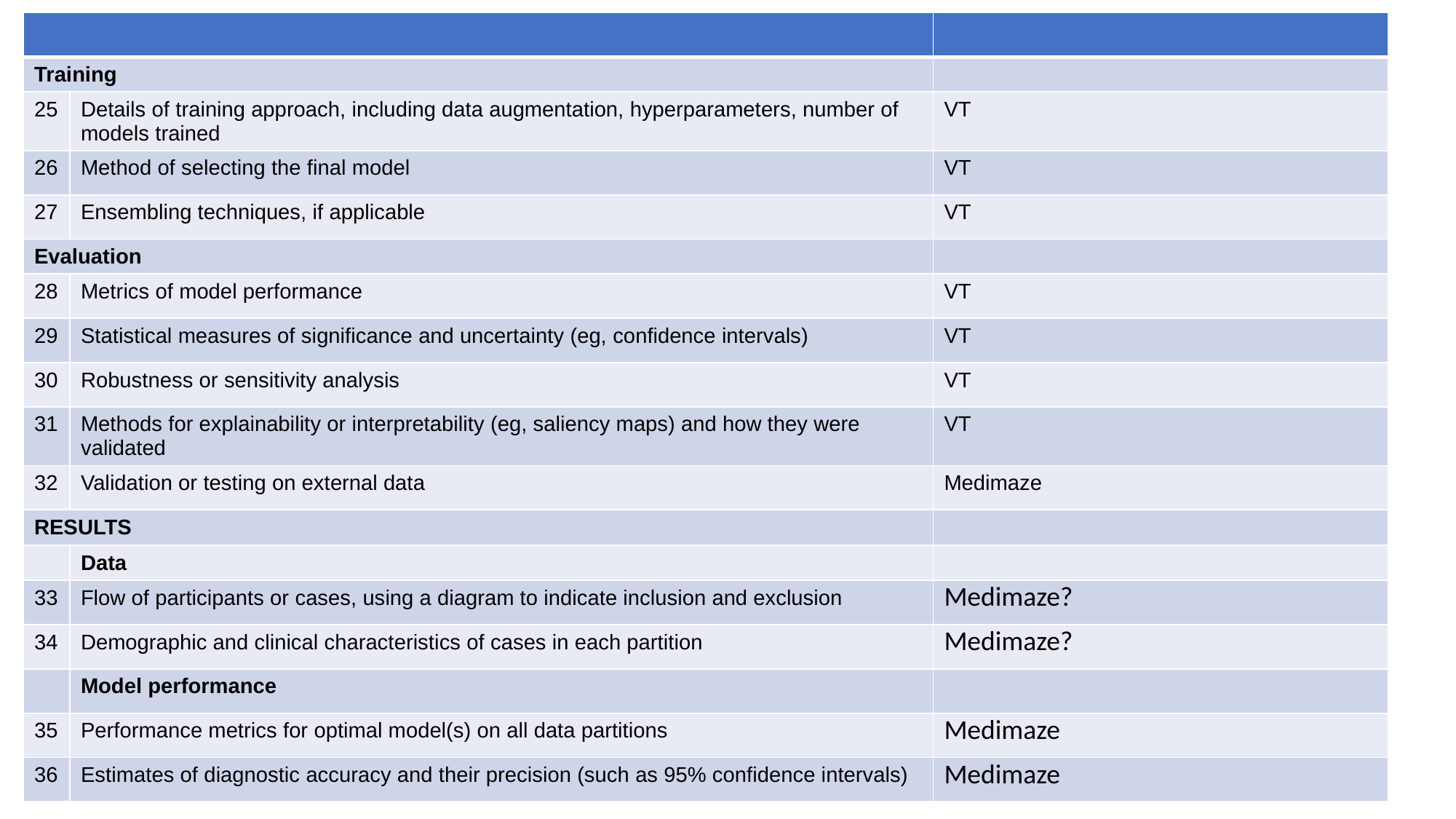

|  |  |  |
| --- | --- | --- |
| Training |  |  |
| 25 | Details of training approach, including data augmentation, hyperparameters, number of models trained | VT |
| 26 | Method of selecting the final model | VT |
| 27 | Ensembling techniques, if applicable | VT |
| Evaluation |  |  |
| 28 | Metrics of model performance | VT |
| 29 | Statistical measures of significance and uncertainty (eg, confidence intervals) | VT |
| 30 | Robustness or sensitivity analysis | VT |
| 31 | Methods for explainability or interpretability (eg, saliency maps) and how they were validated | VT |
| 32 | Validation or testing on external data | Medimaze |
| RESULTS | RESULTS |  |
|  | Data |  |
| 33 | Flow of participants or cases, using a diagram to indicate inclusion and exclusion | Medimaze? |
| 34 | Demographic and clinical characteristics of cases in each partition | Medimaze? |
|  | Model performance |  |
| 35 | Performance metrics for optimal model(s) on all data partitions | Medimaze |
| 36 | Estimates of diagnostic accuracy and their precision (such as 95% confidence intervals) | Medimaze |